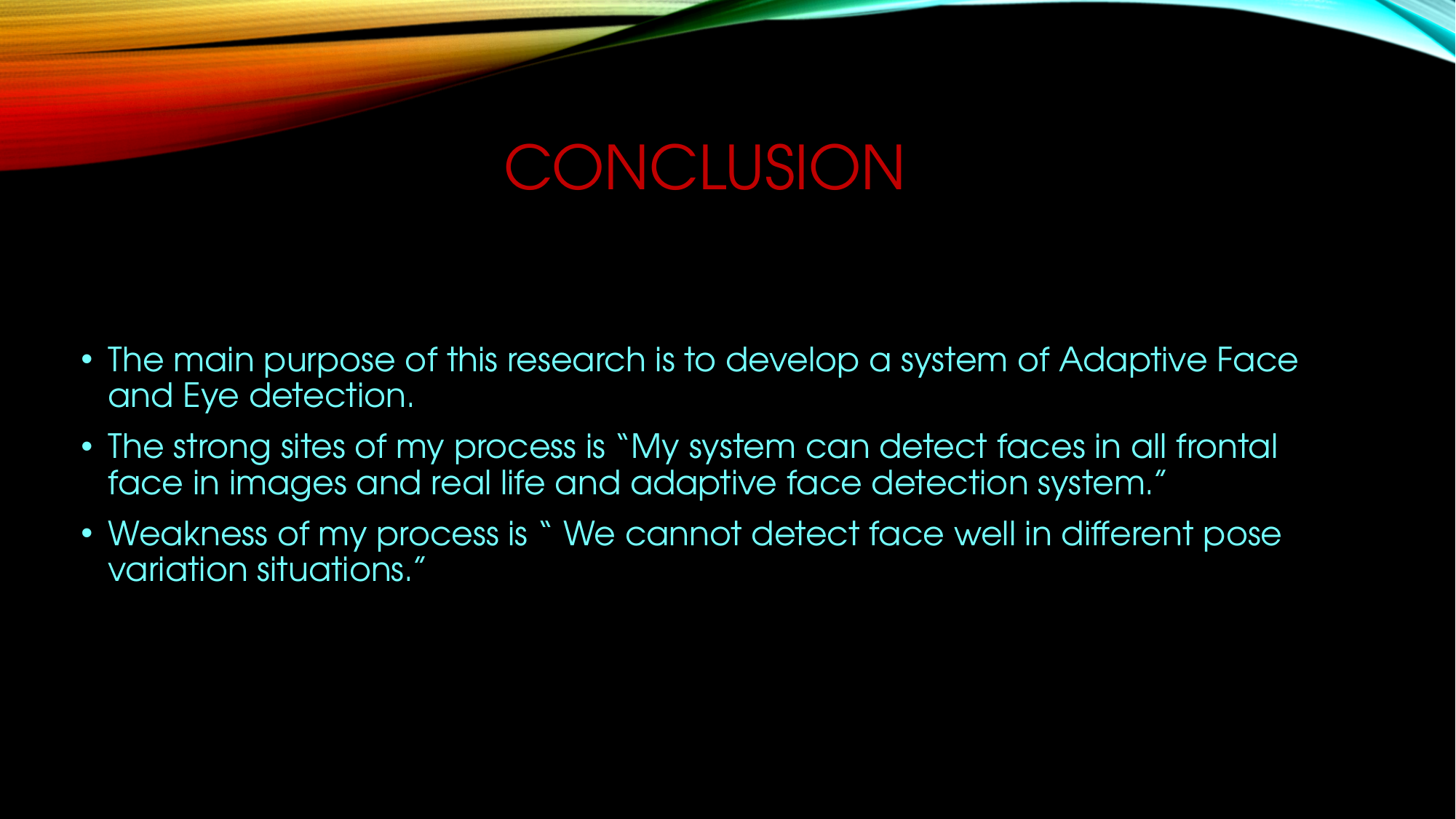

# Conclusion
The main purpose of this research is to develop a system of Adaptive Face and Eye detection.
The strong sites of my process is “My system can detect faces in all frontal face in images and real life and adaptive face detection system.”
Weakness of my process is “ We cannot detect face well in different pose variation situations.”